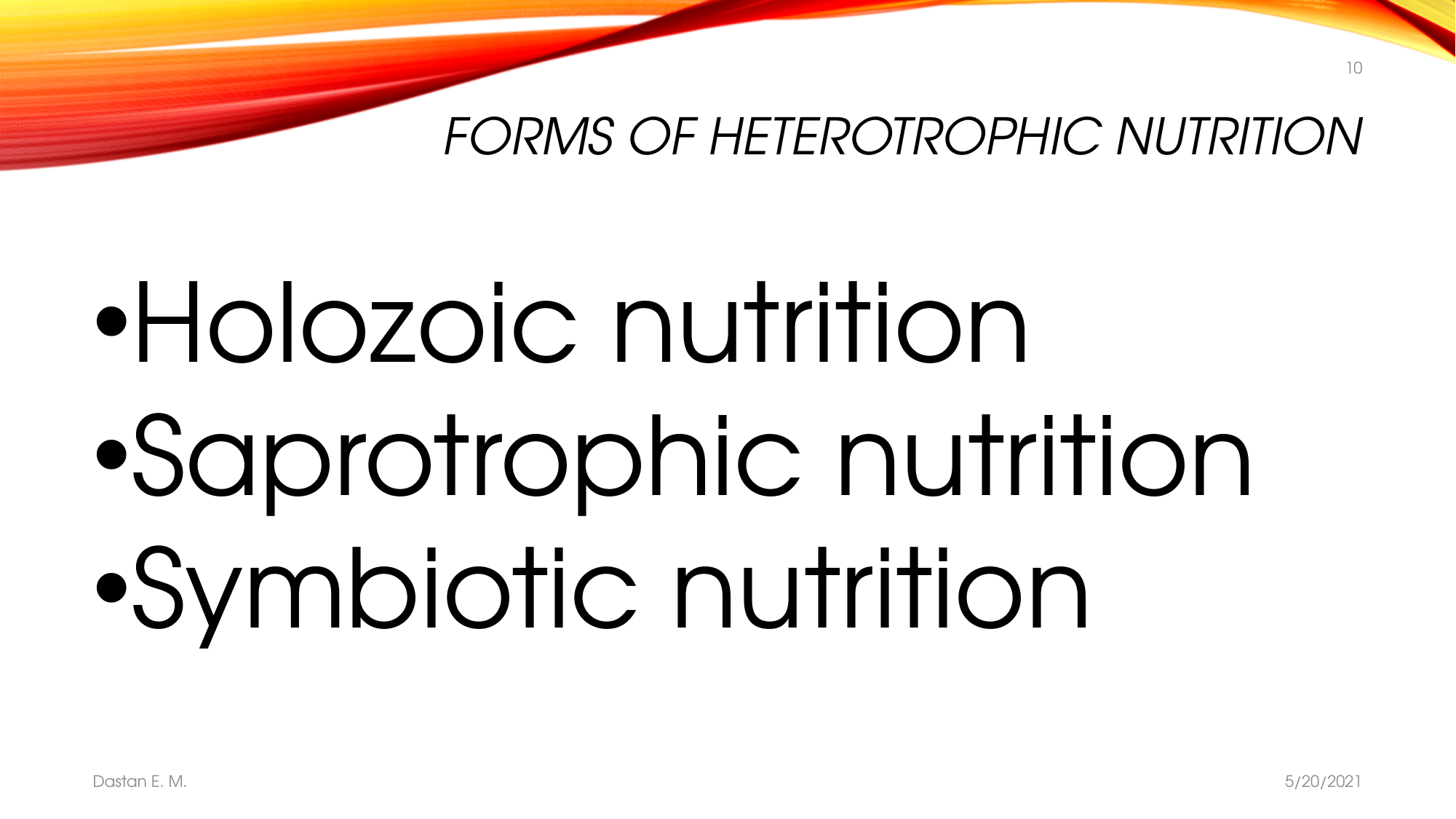

10
# Forms of heterotrophic nutrition
Holozoic nutrition
Saprotrophic nutrition
Symbiotic nutrition
Dastan E. M.
5/20/2021